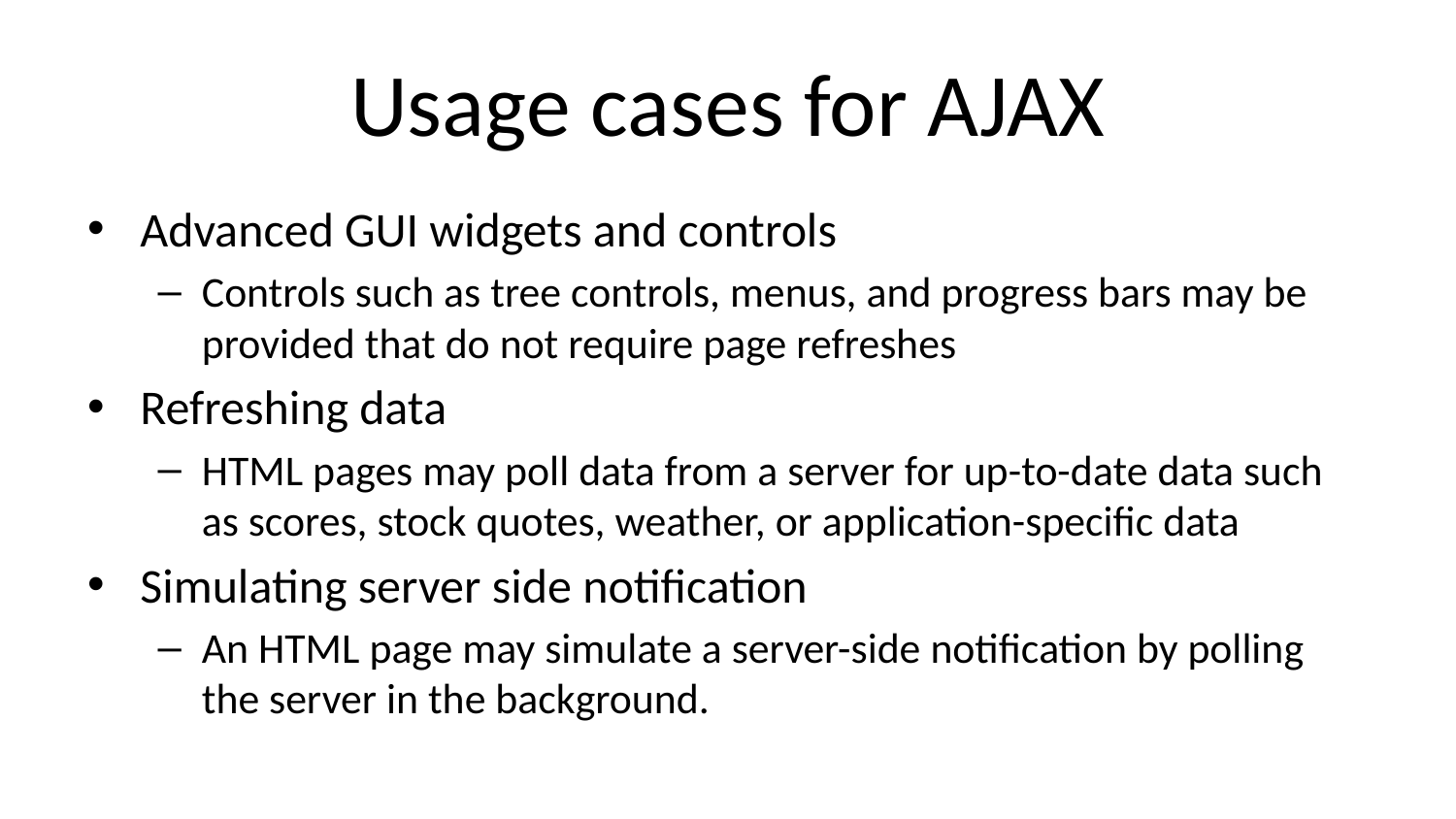

# Usage cases for AJAX
Advanced GUI widgets and controls
Controls such as tree controls, menus, and progress bars may be provided that do not require page refreshes
Refreshing data
HTML pages may poll data from a server for up-to-date data such as scores, stock quotes, weather, or application-specific data
Simulating server side notification
An HTML page may simulate a server-side notification by polling the server in the background.